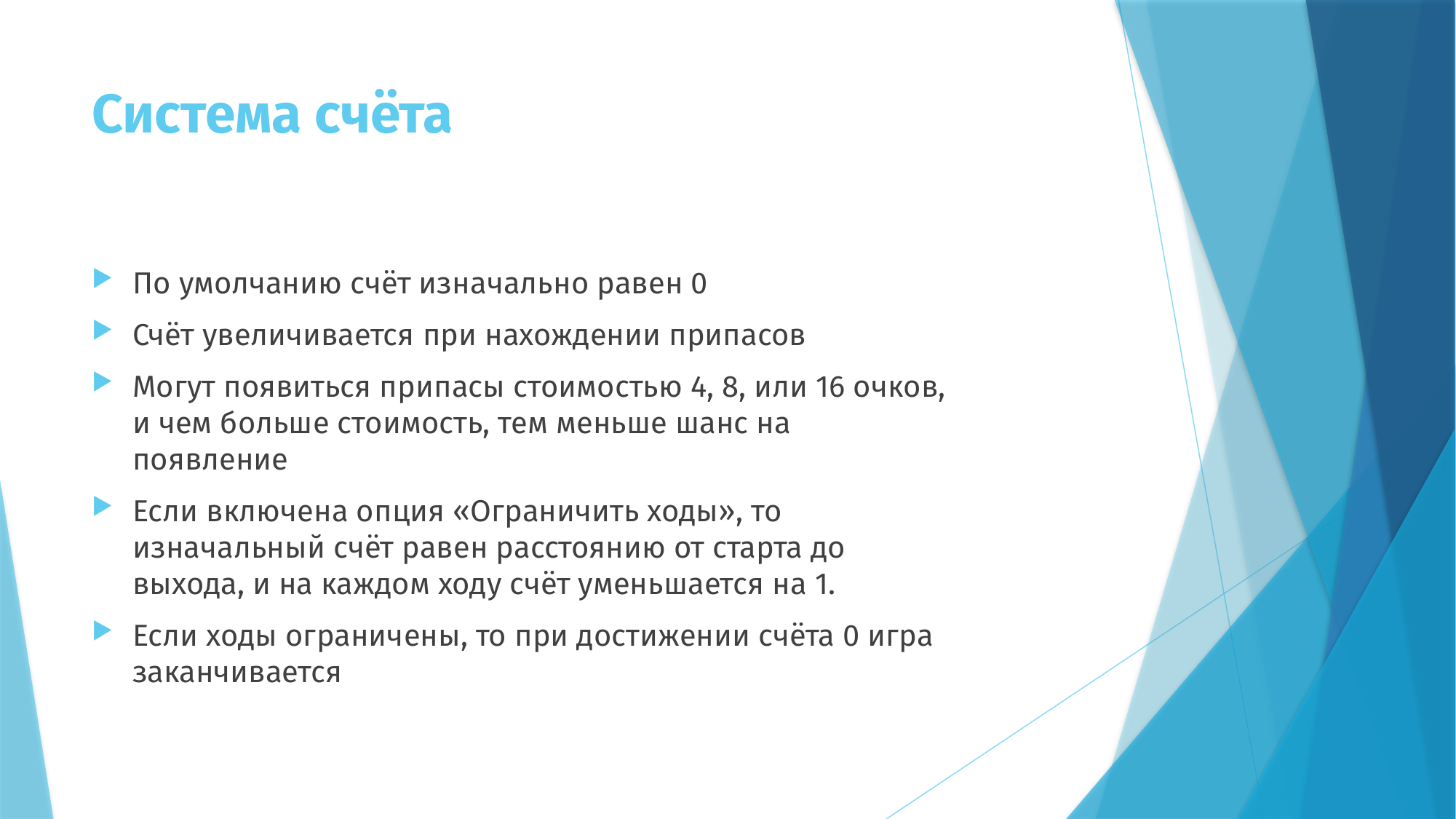

# Система счёта
По умолчанию счёт изначально равен 0
Счёт увеличивается при нахождении припасов
Могут появиться припасы стоимостью 4, 8, или 16 очков, и чем больше стоимость, тем меньше шанс на появление
Если включена опция «Ограничить ходы», то изначальный счёт равен расстоянию от старта до выхода, и на каждом ходу счёт уменьшается на 1.
Если ходы ограничены, то при достижении счёта 0 игра заканчивается